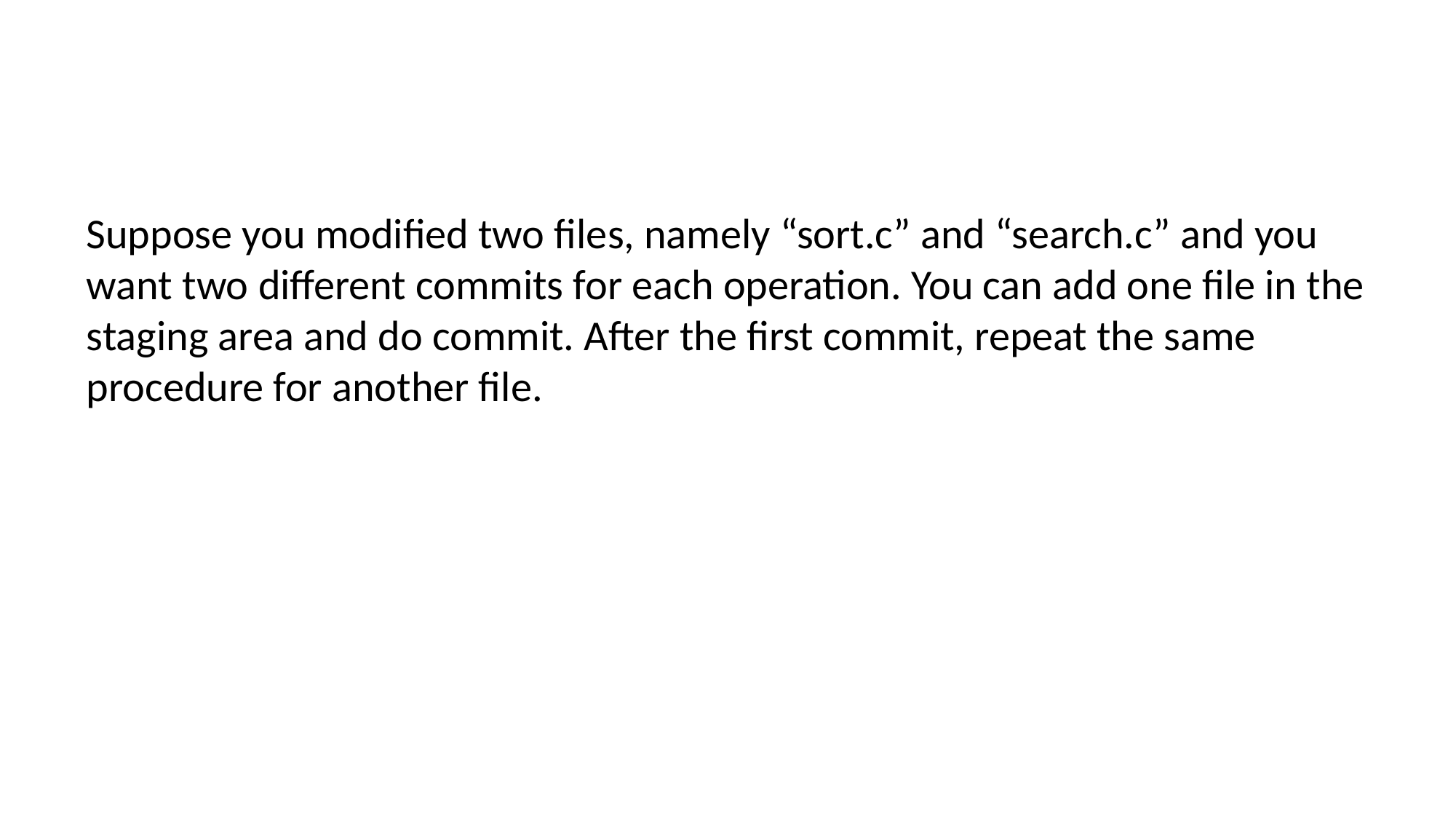

Suppose you modified two files, namely “sort.c” and “search.c” and you want two different commits for each operation. You can add one file in the staging area and do commit. After the first commit, repeat the same procedure for another file.